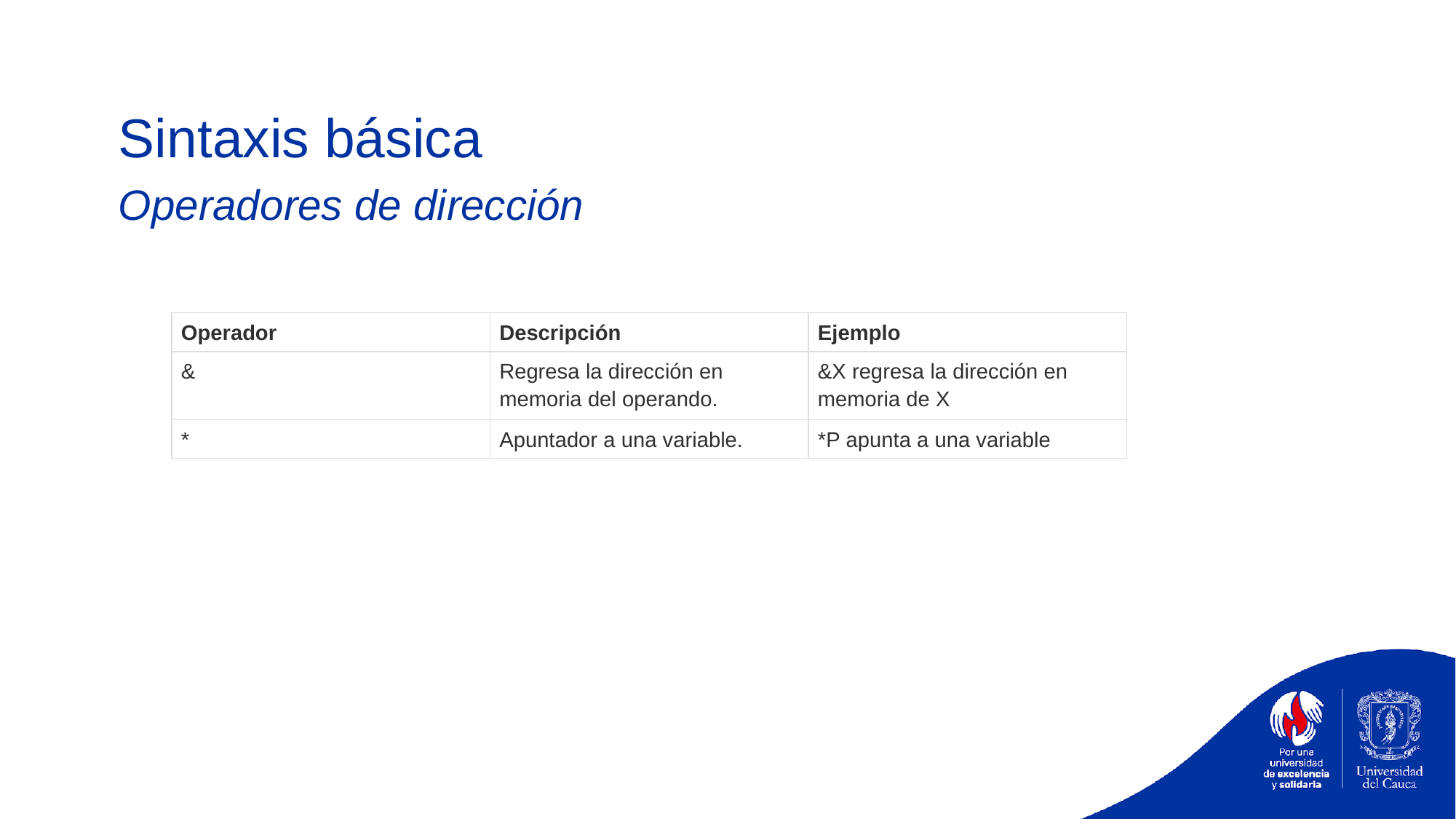

Sintaxis básica
Operadores de dirección

| Operador | Descripción | Ejemplo |
| --- | --- | --- |
| & | Regresa la dirección en memoria del operando. | &X regresa la dirección en memoria de X |
| \* | Apuntador a una variable. | \*P apunta a una variable |